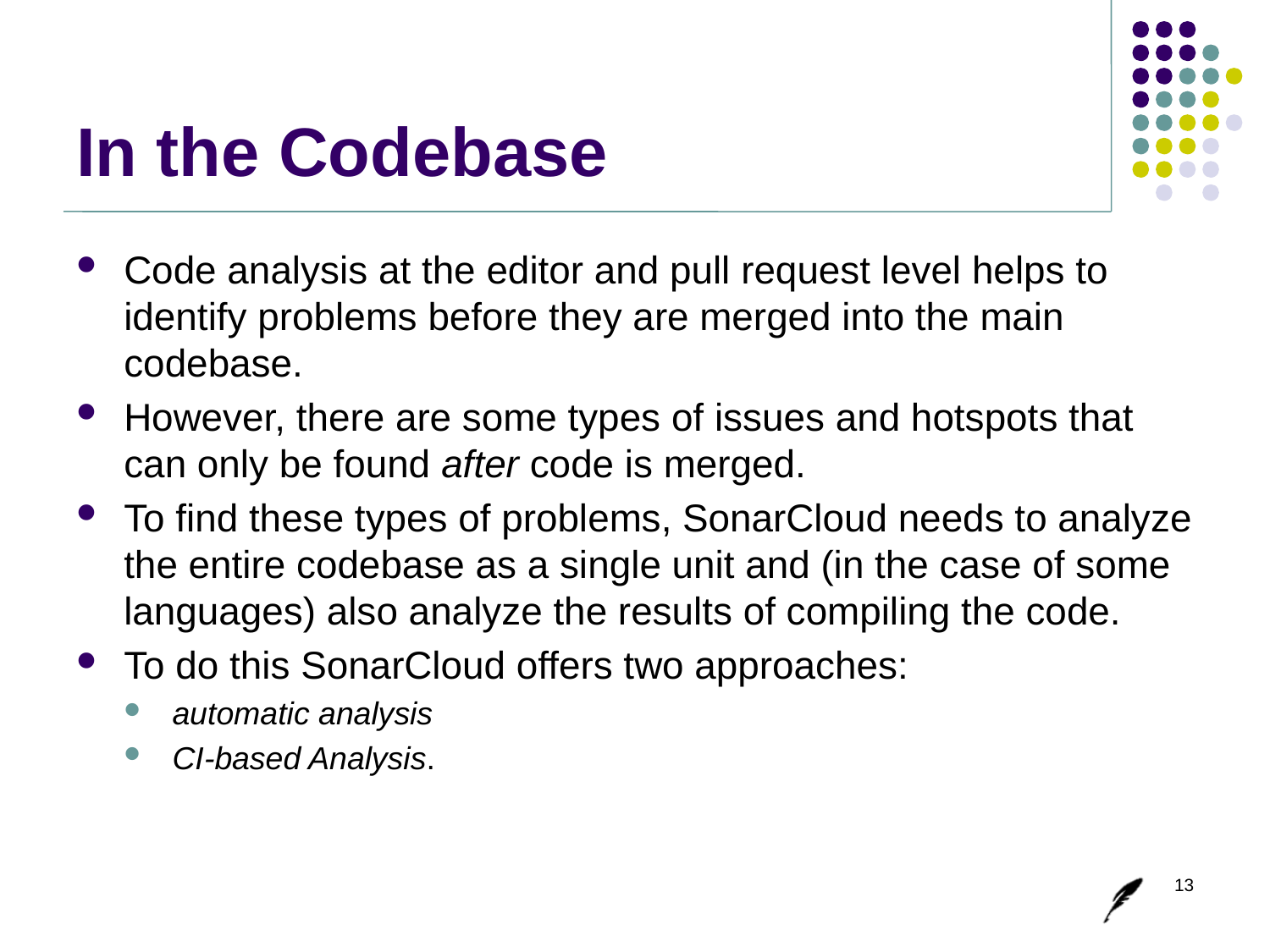

# In the Codebase
Code analysis at the editor and pull request level helps to identify problems before they are merged into the main codebase.
However, there are some types of issues and hotspots that can only be found after code is merged.
To find these types of problems, SonarCloud needs to analyze the entire codebase as a single unit and (in the case of some languages) also analyze the results of compiling the code.
To do this SonarCloud offers two approaches:
automatic analysis
CI-based Analysis.
13